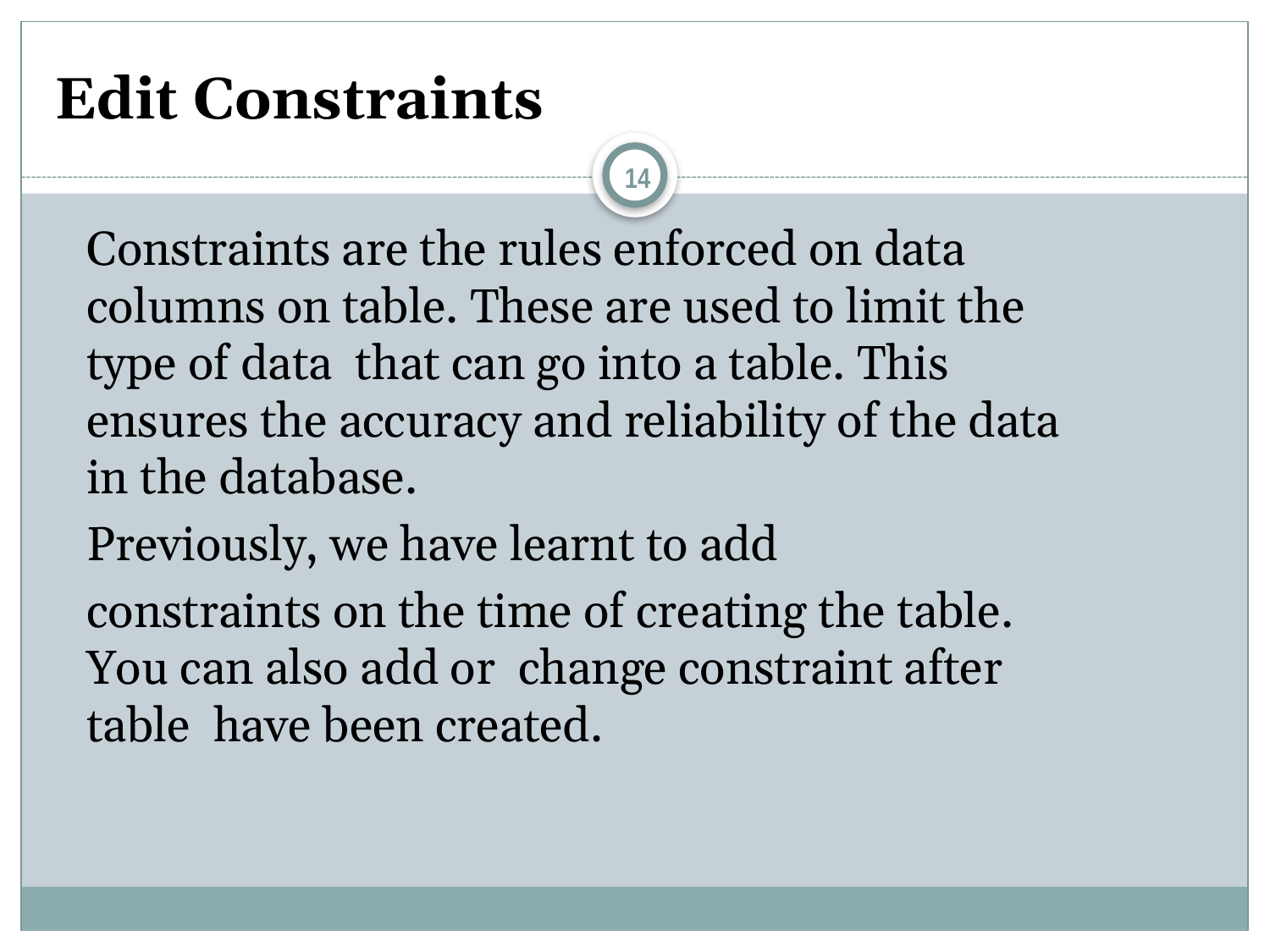

# Edit Constraints
14
Constraints are the rules enforced on data columns on table. These are used to limit the type of data  that can go into a table. This ensures the accuracy and reliability of the data in the database.
Previously, we have learnt to add
constraints on the time of creating the table. You can also add or  change constraint after table  have been created.